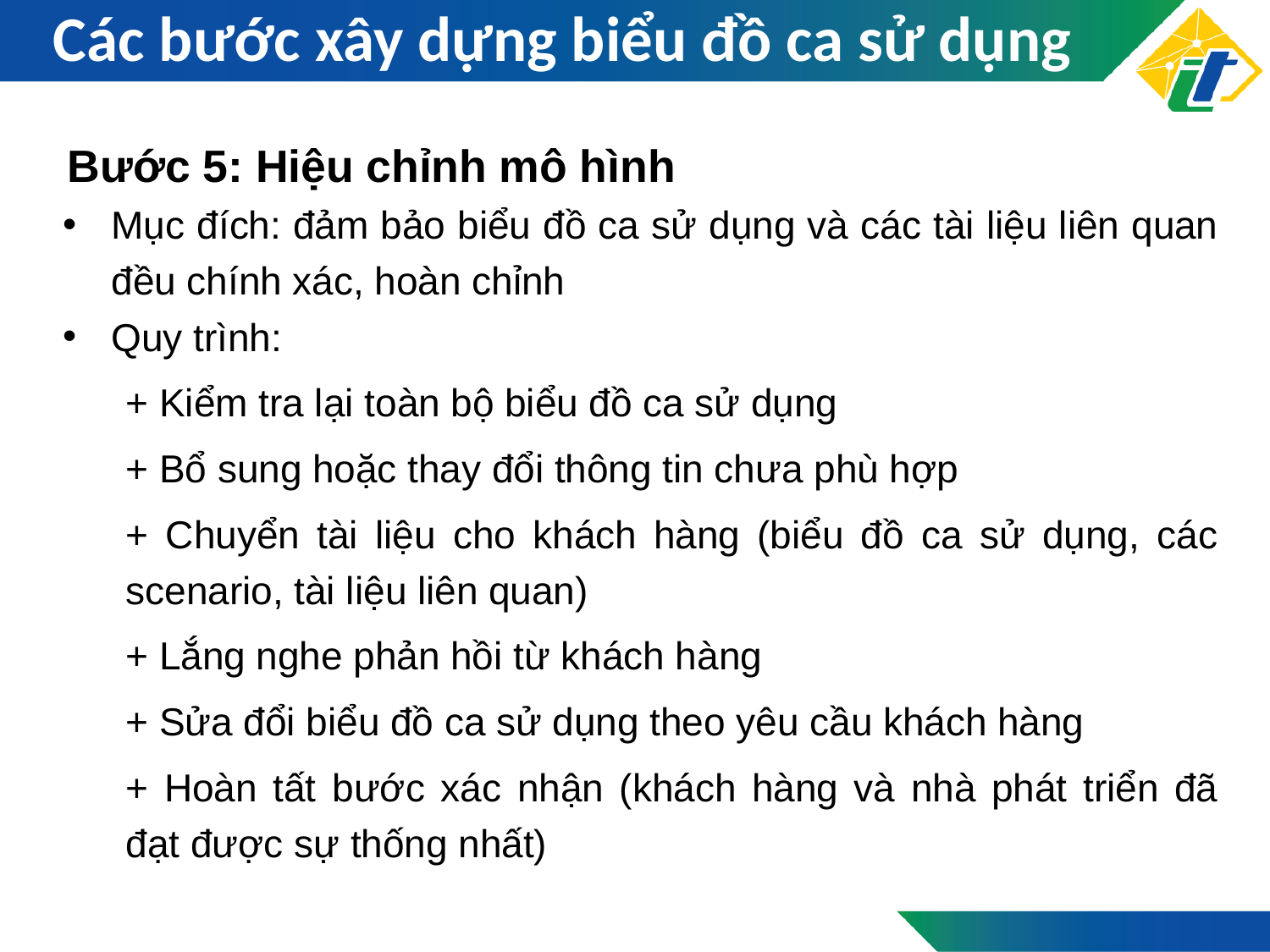

# Các bước xây dựng biểu đồ ca sử dụng
Bước 5: Hiệu chỉnh mô hình
Mục đích: đảm bảo biểu đồ ca sử dụng và các tài liệu liên quan đều chính xác, hoàn chỉnh
Quy trình:
+ Kiểm tra lại toàn bộ biểu đồ ca sử dụng
+ Bổ sung hoặc thay đổi thông tin chưa phù hợp
+ Chuyển tài liệu cho khách hàng (biểu đồ ca sử dụng, các scenario, tài liệu liên quan)
+ Lắng nghe phản hồi từ khách hàng
+ Sửa đổi biểu đồ ca sử dụng theo yêu cầu khách hàng
+ Hoàn tất bước xác nhận (khách hàng và nhà phát triển đã đạt được sự thống nhất)